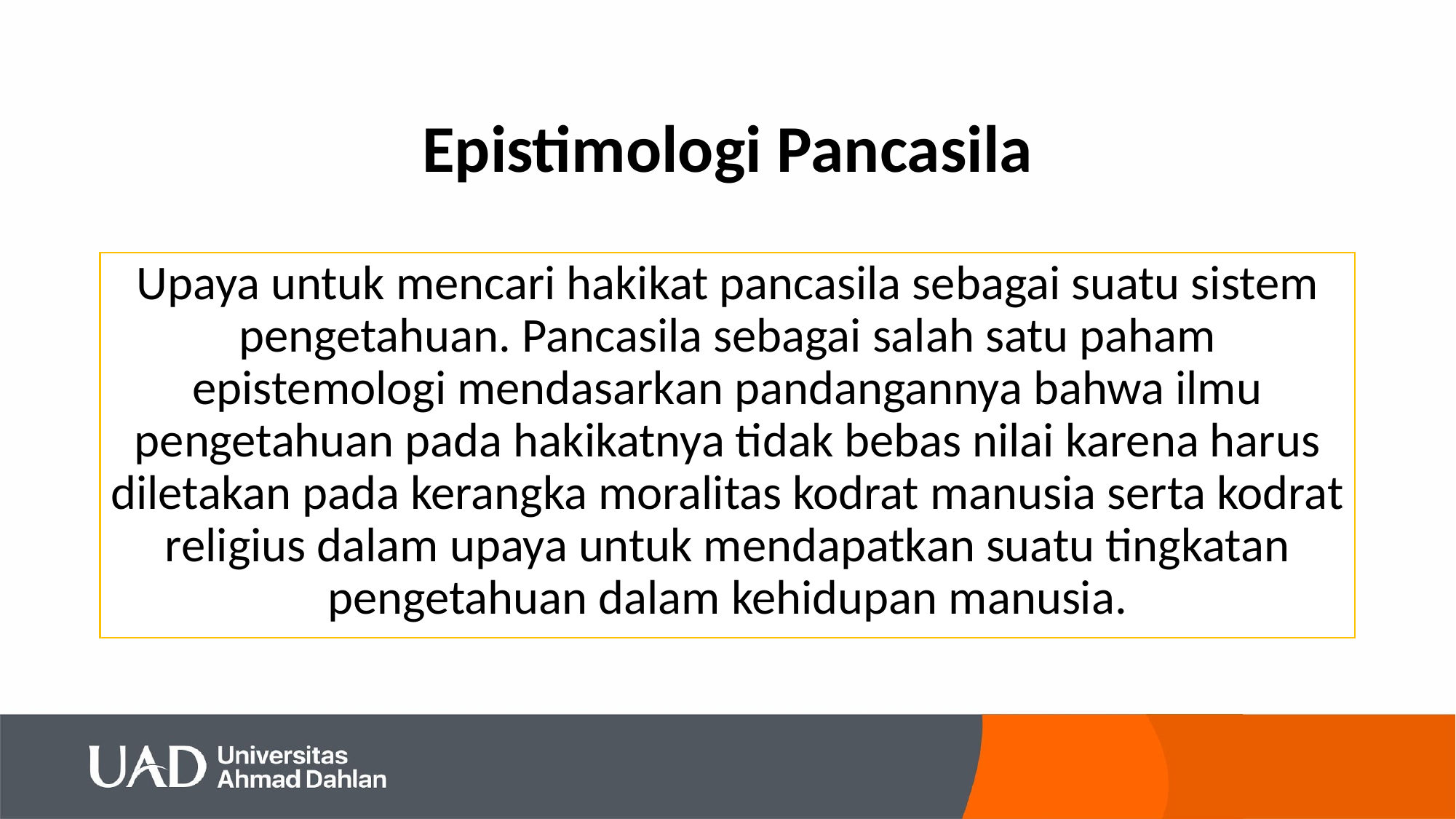

# Epistimologi Pancasila
Upaya untuk mencari hakikat pancasila sebagai suatu sistem pengetahuan. Pancasila sebagai salah satu paham epistemologi mendasarkan pandangannya bahwa ilmu pengetahuan pada hakikatnya tidak bebas nilai karena harus diletakan pada kerangka moralitas kodrat manusia serta kodrat religius dalam upaya untuk mendapatkan suatu tingkatan pengetahuan dalam kehidupan manusia.